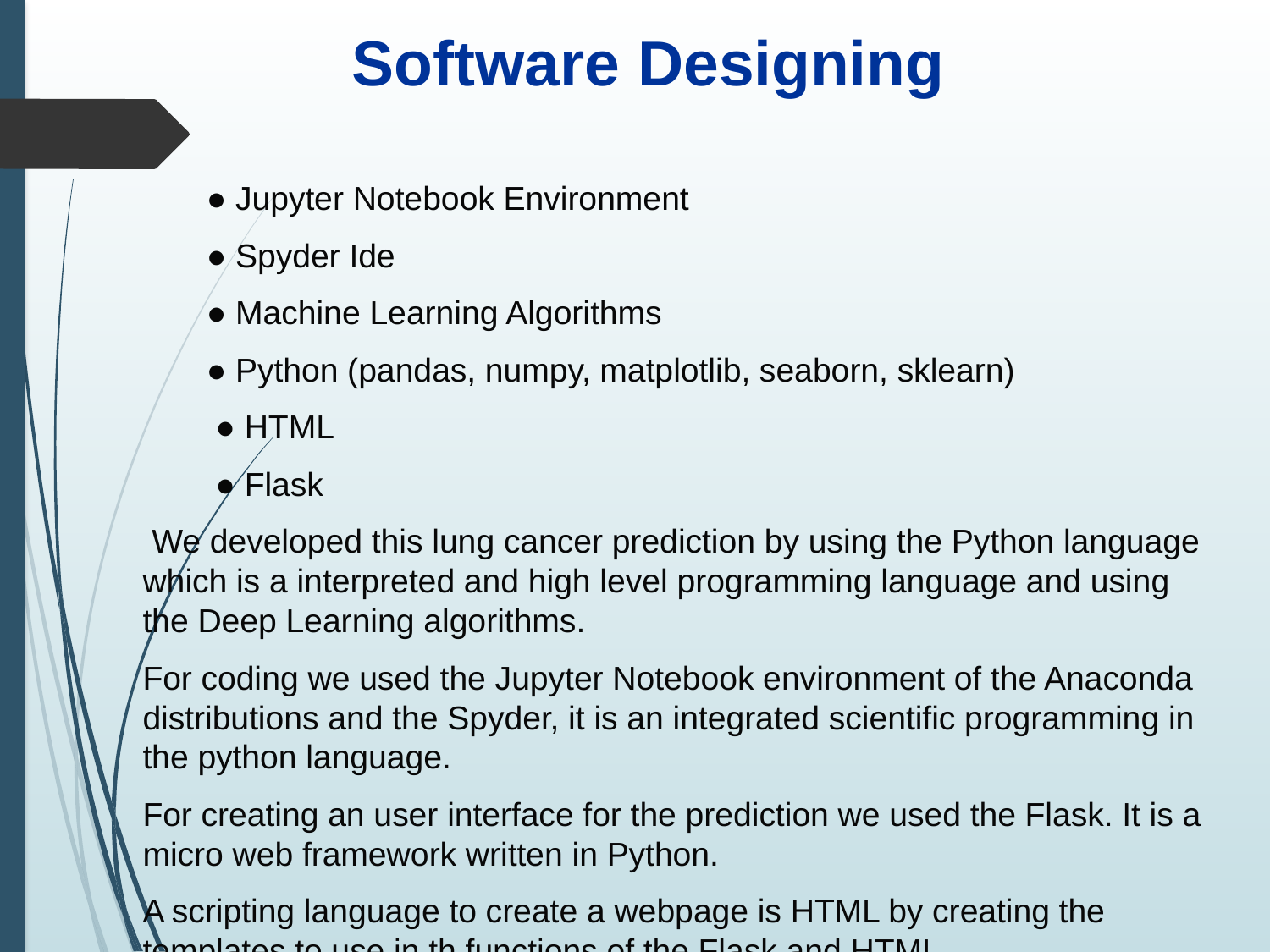

# Software Designing

       ● Jupyter Notebook Environment
       ● Spyder Ide
       ● Machine Learning Algorithms
       ● Python (pandas, numpy, matplotlib, seaborn, sklearn)
        ● HTML
        ● Flask
 We developed this lung cancer prediction by using the Python language which is a interpreted and high level programming language and using the Deep Learning algorithms.
For coding we used the Jupyter Notebook environment of the Anaconda distributions and the Spyder, it is an integrated scientific programming in the python language.
For creating an user interface for the prediction we used the Flask. It is a micro web framework written in Python.
A scripting language to create a webpage is HTML by creating the templates to use in th functions of the Flask and HTML.